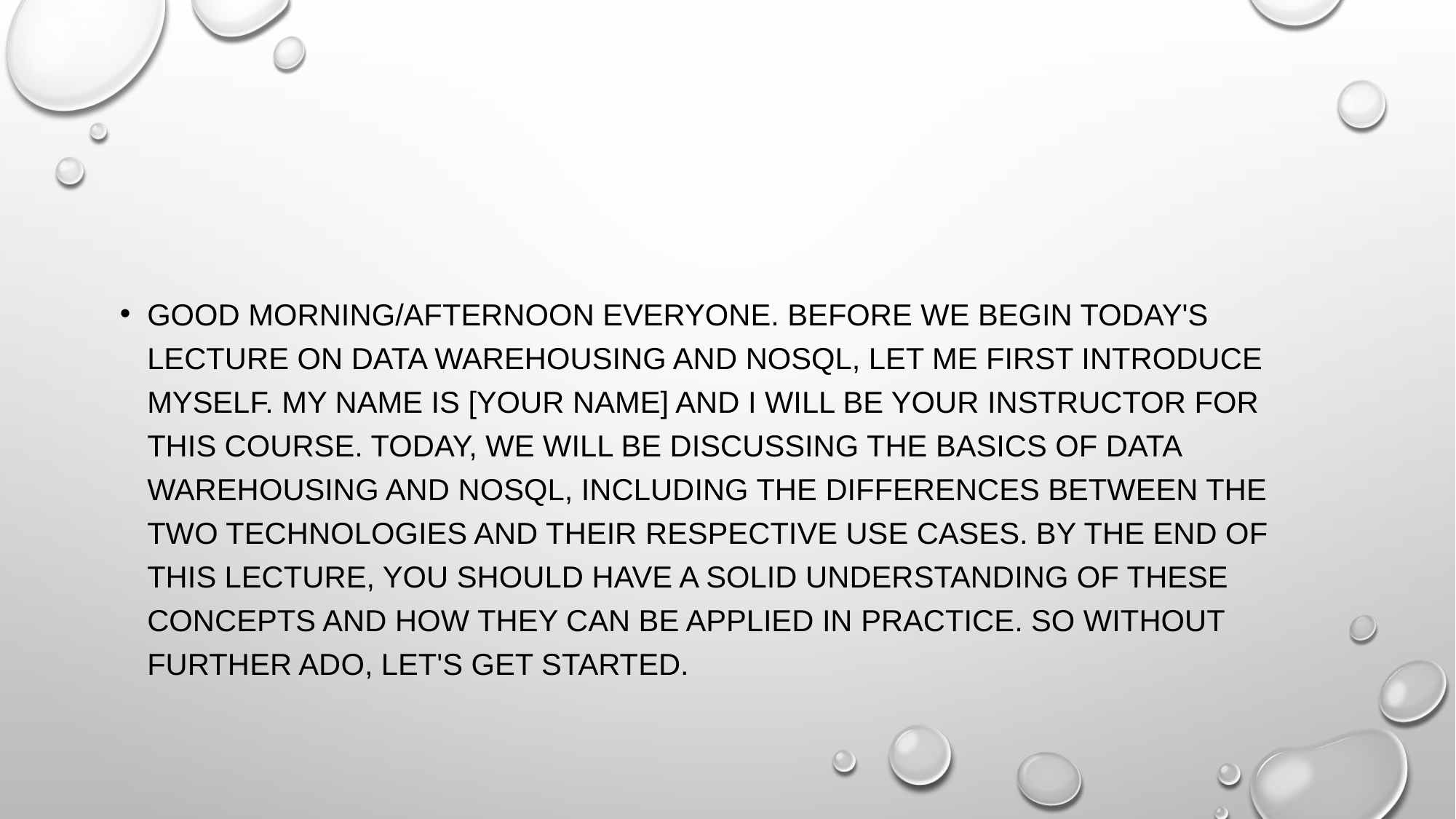

#
Good morning/afternoon everyone. Before we begin today's lecture on data warehousing and NoSQL, let me first introduce myself. My name is [Your Name] and I will be your instructor for this course. Today, we will be discussing the basics of data warehousing and NoSQL, including the differences between the two technologies and their respective use cases. By the end of this lecture, you should have a solid understanding of these concepts and how they can be applied in practice. So without further ado, let's get started.